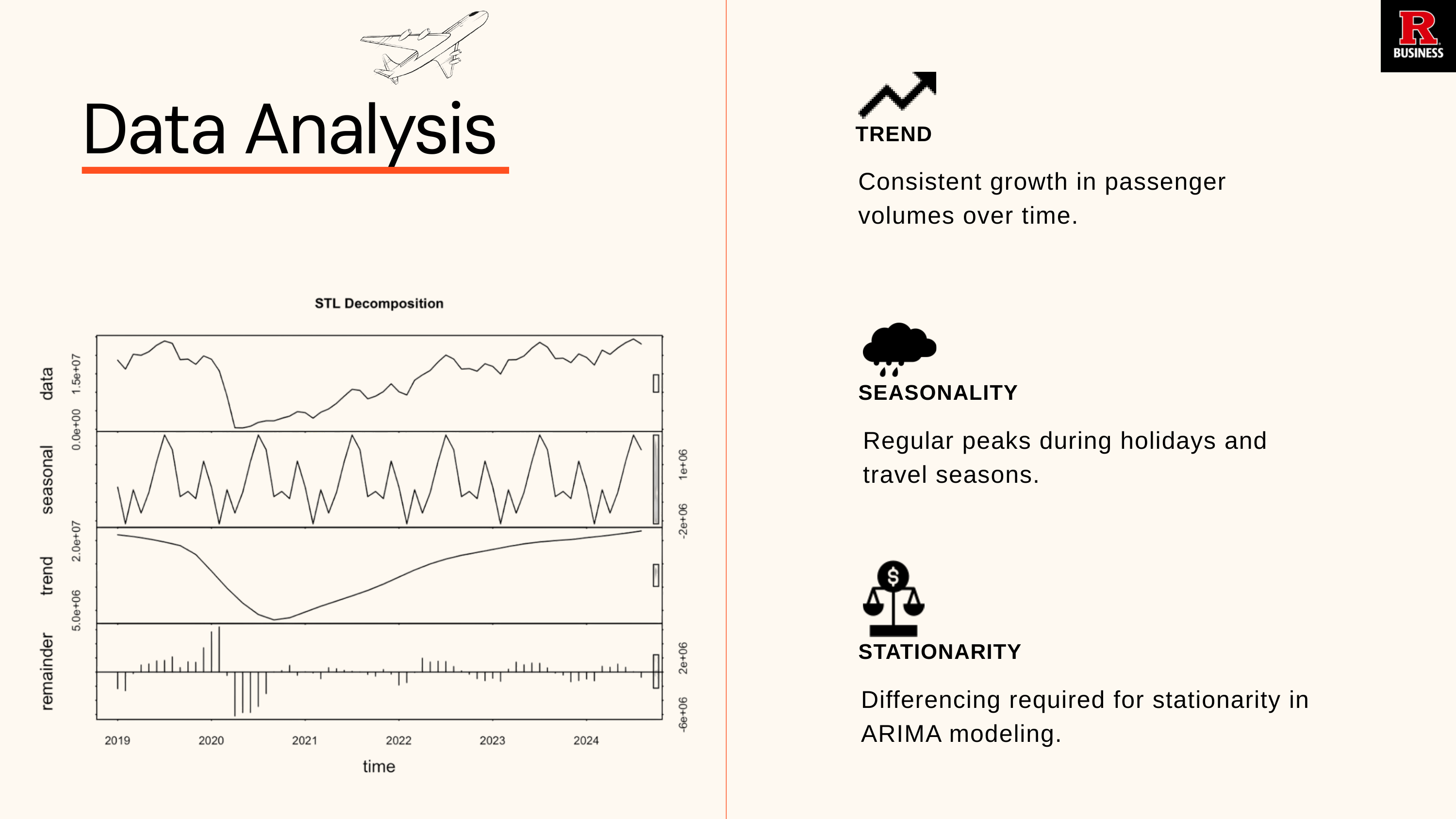

Data Analysis
TREND
Consistent growth in passenger volumes over time.

SEASONALITY
Regular peaks during holidays and travel seasons.

STATIONARITY
Differencing required for stationarity in ARIMA modeling.